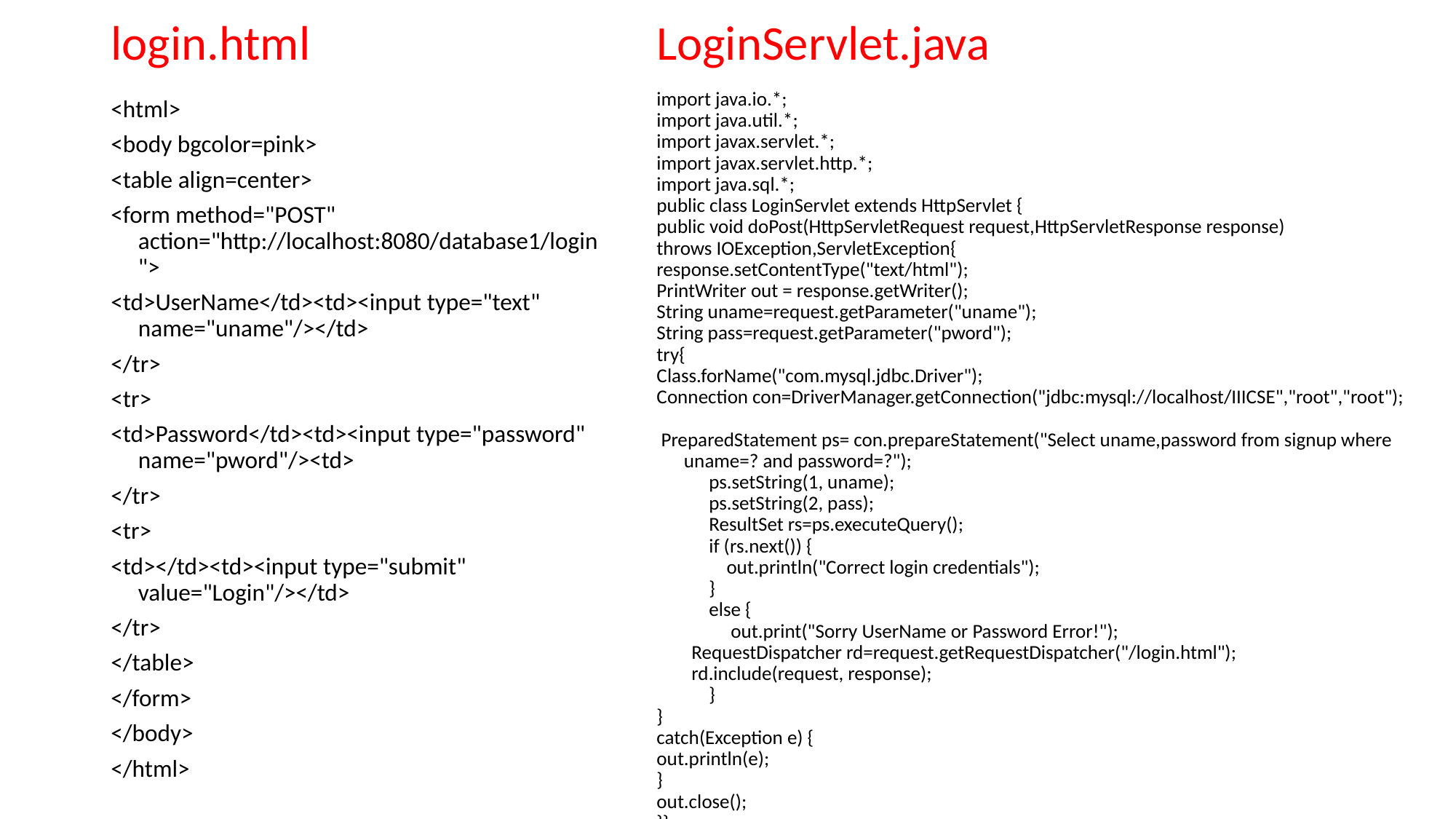

# login.html				LoginServlet.java
import java.io.*;
import java.util.*;
import javax.servlet.*;
import javax.servlet.http.*;
import java.sql.*;
public class LoginServlet extends HttpServlet {
public void doPost(HttpServletRequest request,HttpServletResponse response)
throws IOException,ServletException{
response.setContentType("text/html");
PrintWriter out = response.getWriter();
String uname=request.getParameter("uname");
String pass=request.getParameter("pword");
try{
Class.forName("com.mysql.jdbc.Driver");
Connection con=DriverManager.getConnection("jdbc:mysql://localhost/IIICSE","root","root");
 PreparedStatement ps= con.prepareStatement("Select uname,password from signup where uname=? and password=?");
            ps.setString(1, uname);
            ps.setString(2, pass);
            ResultSet rs=ps.executeQuery();
            if (rs.next()) {
                out.println("Correct login credentials");
            }
            else {
                 out.print("Sorry UserName or Password Error!");
        RequestDispatcher rd=request.getRequestDispatcher("/login.html");
        rd.include(request, response);
            }
}
catch(Exception e) {
out.println(e);
}
out.close();
}}
<html>
<body bgcolor=pink>
<table align=center>
<form method="POST" action="http://localhost:8080/database1/login">
<td>UserName</td><td><input type="text" name="uname"/></td>
</tr>
<tr>
<td>Password</td><td><input type="password" name="pword"/><td>
</tr>
<tr>
<td></td><td><input type="submit" value="Login"/></td>
</tr>
</table>
</form>
</body>
</html>